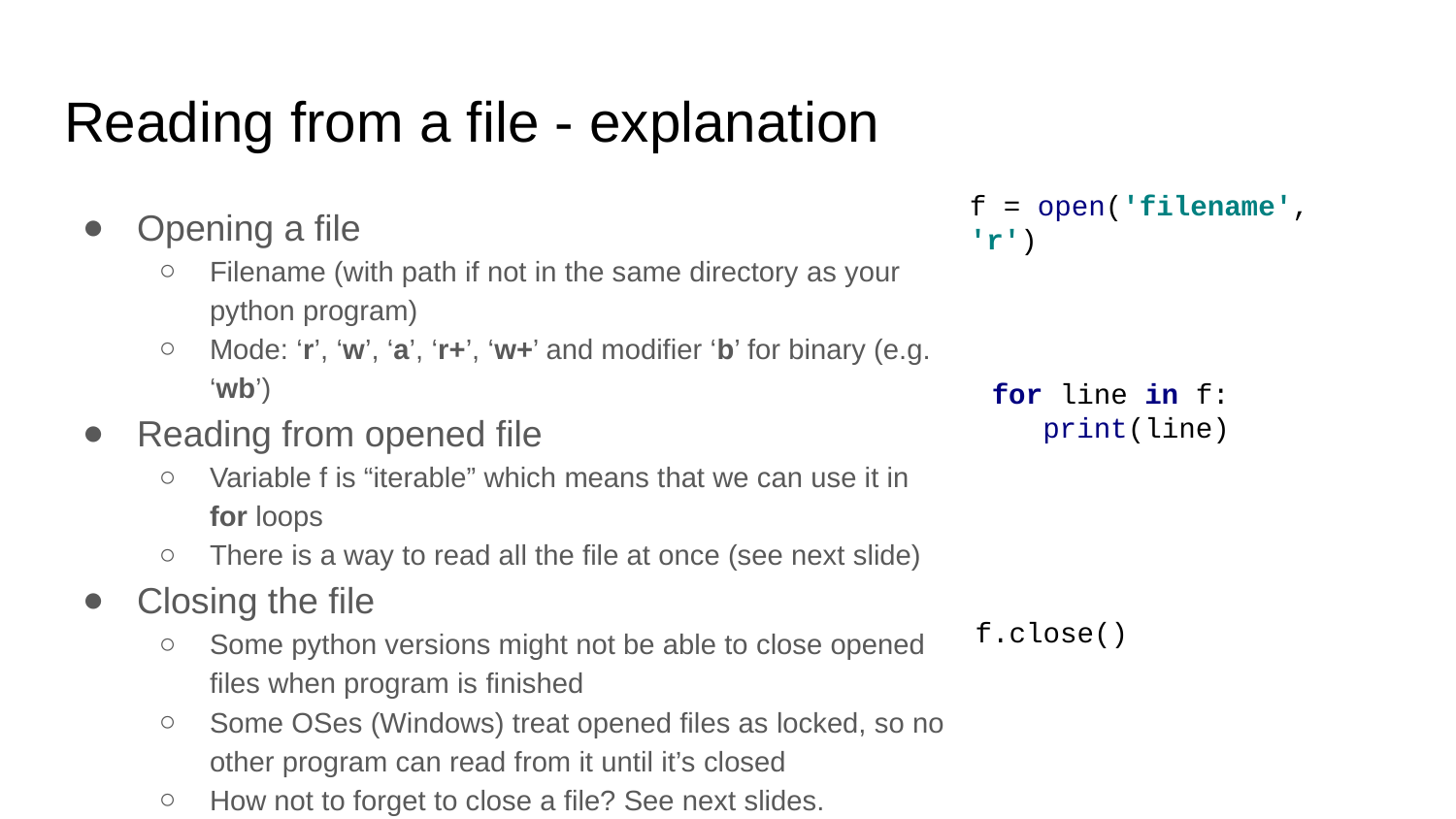

# Reading from a file - explanation

Opening a file
Filename (with path if not in the same directory as your python program)
Mode: ‘r’, ‘w’, ‘a’, ‘r+’, ‘w+’ and modifier ‘b’ for binary (e.g. ‘wb’)
Reading from opened file
Variable f is “iterable” which means that we can use it in for loops
There is a way to read all the file at once (see next slide)
Closing the file
Some python versions might not be able to close opened files when program is finished
Some OSes (Windows) treat opened files as locked, so no other program can read from it until it’s closed
How not to forget to close a file? See next slides.

f = open('filename', 'r')

for line in f:
   print(line)
f.close()